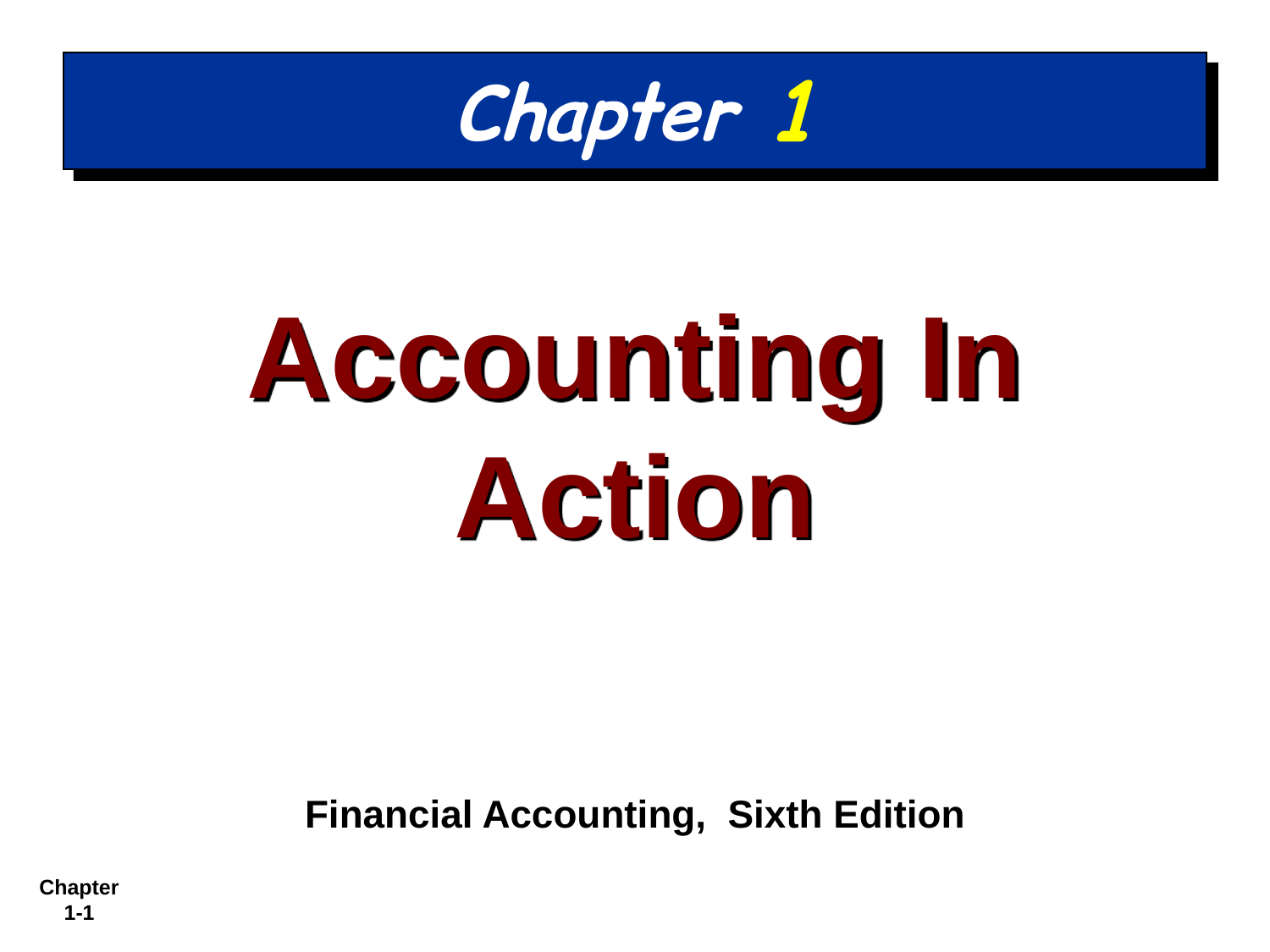

Chapter 1
Accounting In Action
Financial Accounting,  Sixth Edition